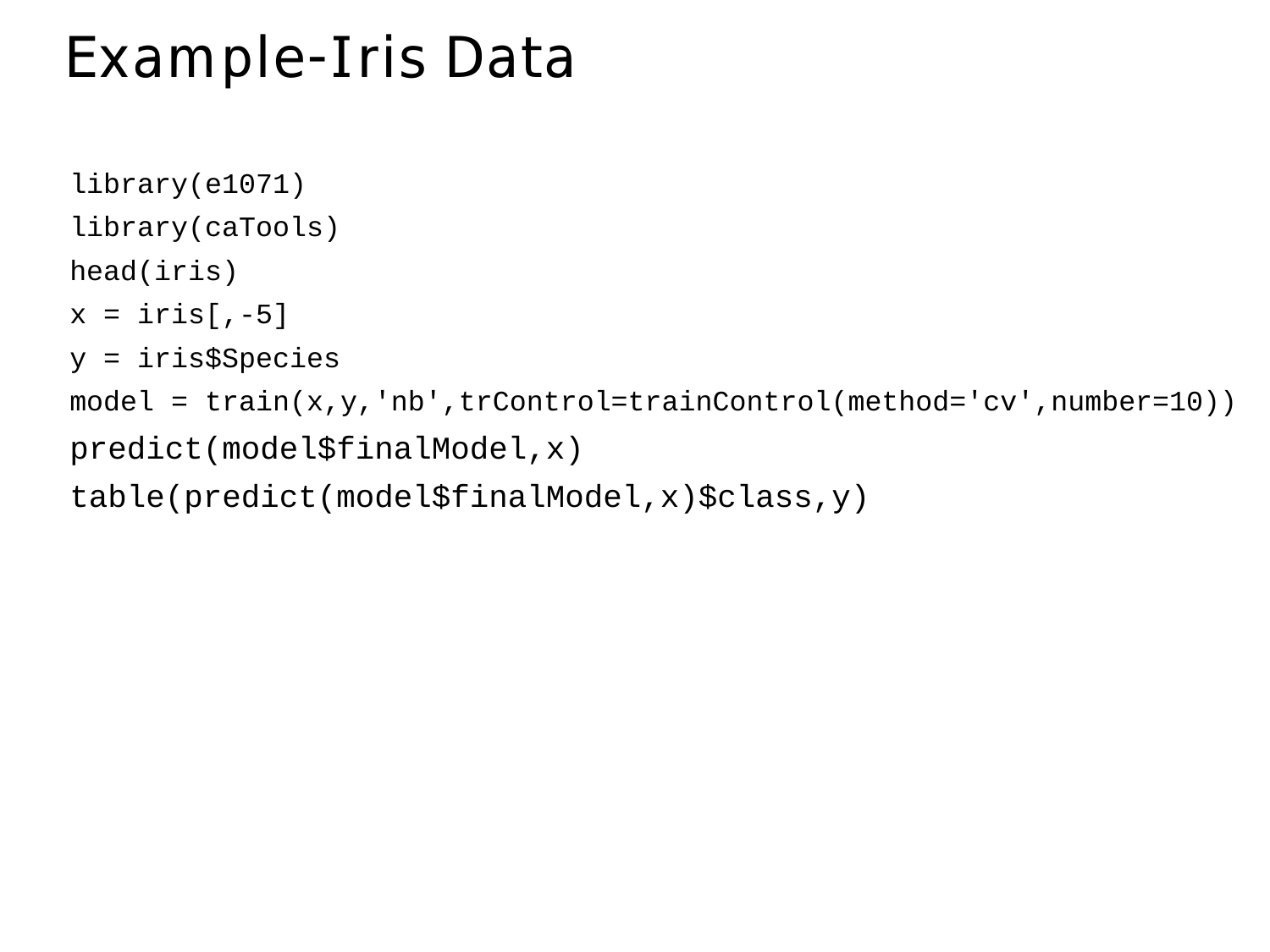

# Example-Iris Data
library(e1071)
library(caTools)
head(iris)
x = iris[,-5]
y = iris$Species
model = train(x,y,'nb',trControl=trainControl(method='cv',number=10))
predict(model$finalModel,x)
table(predict(model$finalModel,x)$class,y)